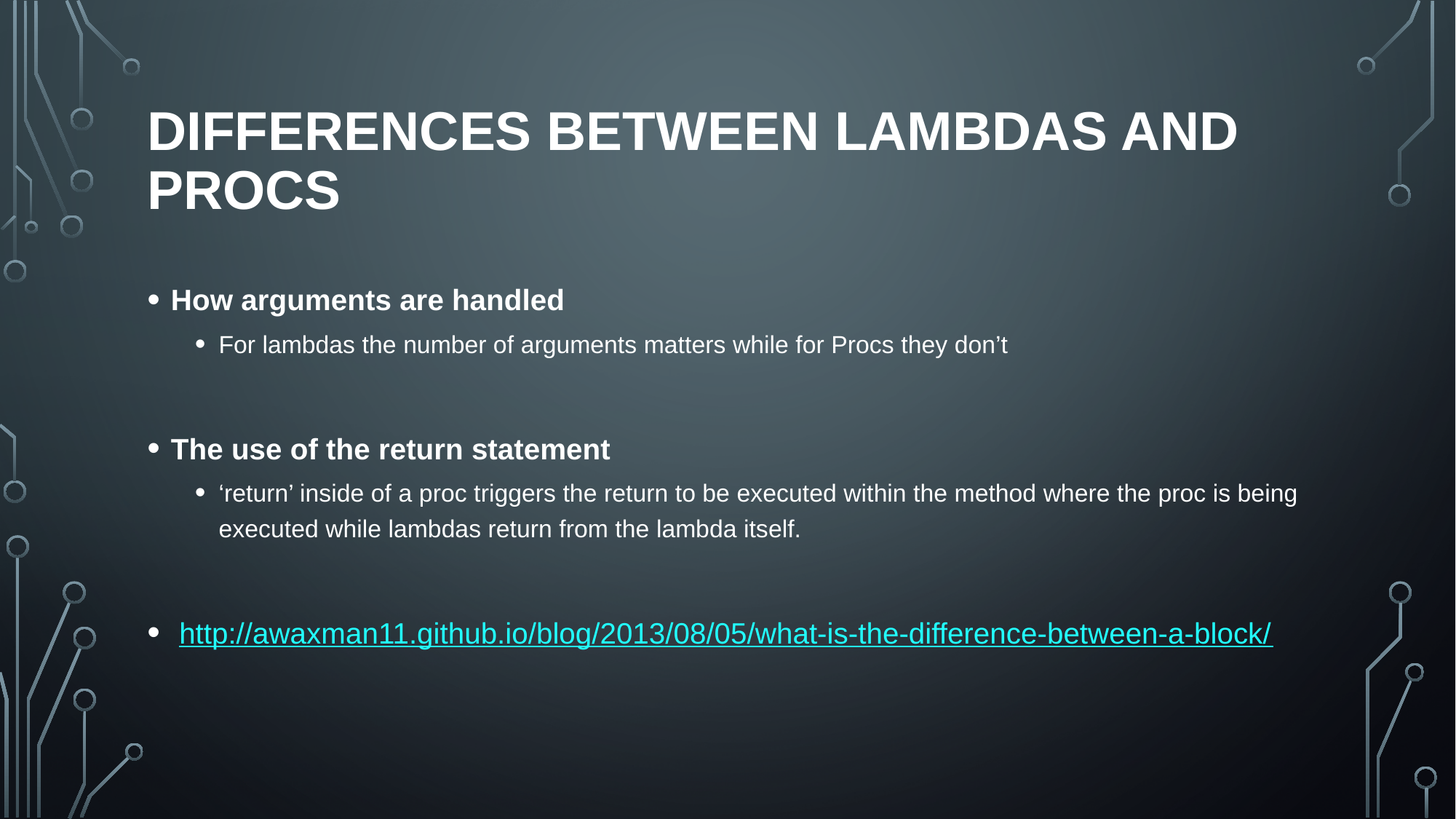

# Differences between Lambdas and Procs
How arguments are handled
For lambdas the number of arguments matters while for Procs they don’t

The use of the return statement
‘return’ inside of a proc triggers the return to be executed within the method where the proc is being executed while lambdas return from the lambda itself.

 http://awaxman11.github.io/blog/2013/08/05/what-is-the-difference-between-a-block/